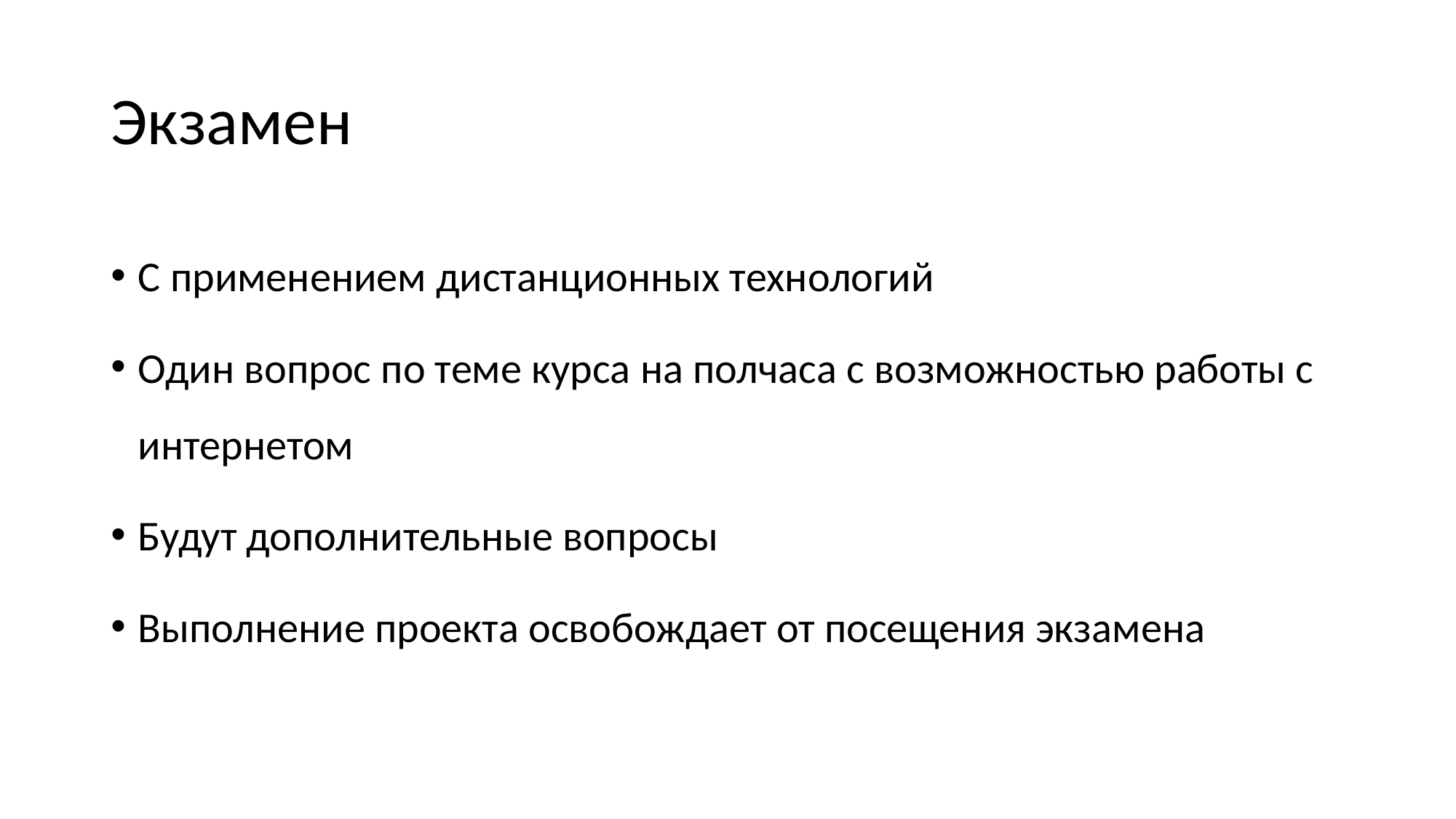

# Экзамен
С применением дистанционных технологий
Один вопрос по теме курса на полчаса с возможностью работы с интернетом
Будут дополнительные вопросы
Выполнение проекта освобождает от посещения экзамена